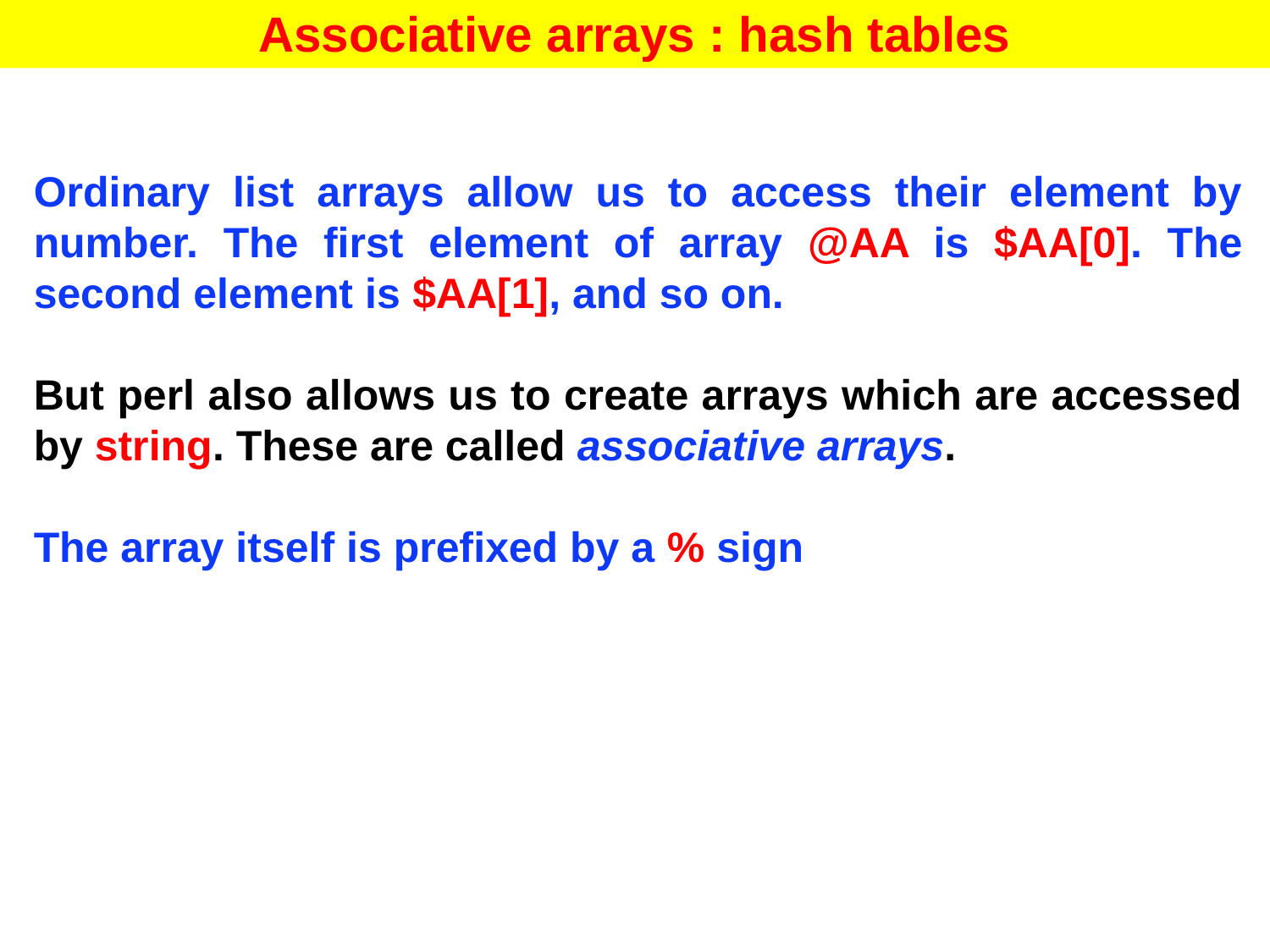

Associative arrays : hash tables
Ordinary list arrays allow us to access their element by number. The first element of array @AA is $AA[0]. The second element is $AA[1], and so on.

But perl also allows us to create arrays which are accessed by string. These are called associative arrays.

The array itself is prefixed by a % sign